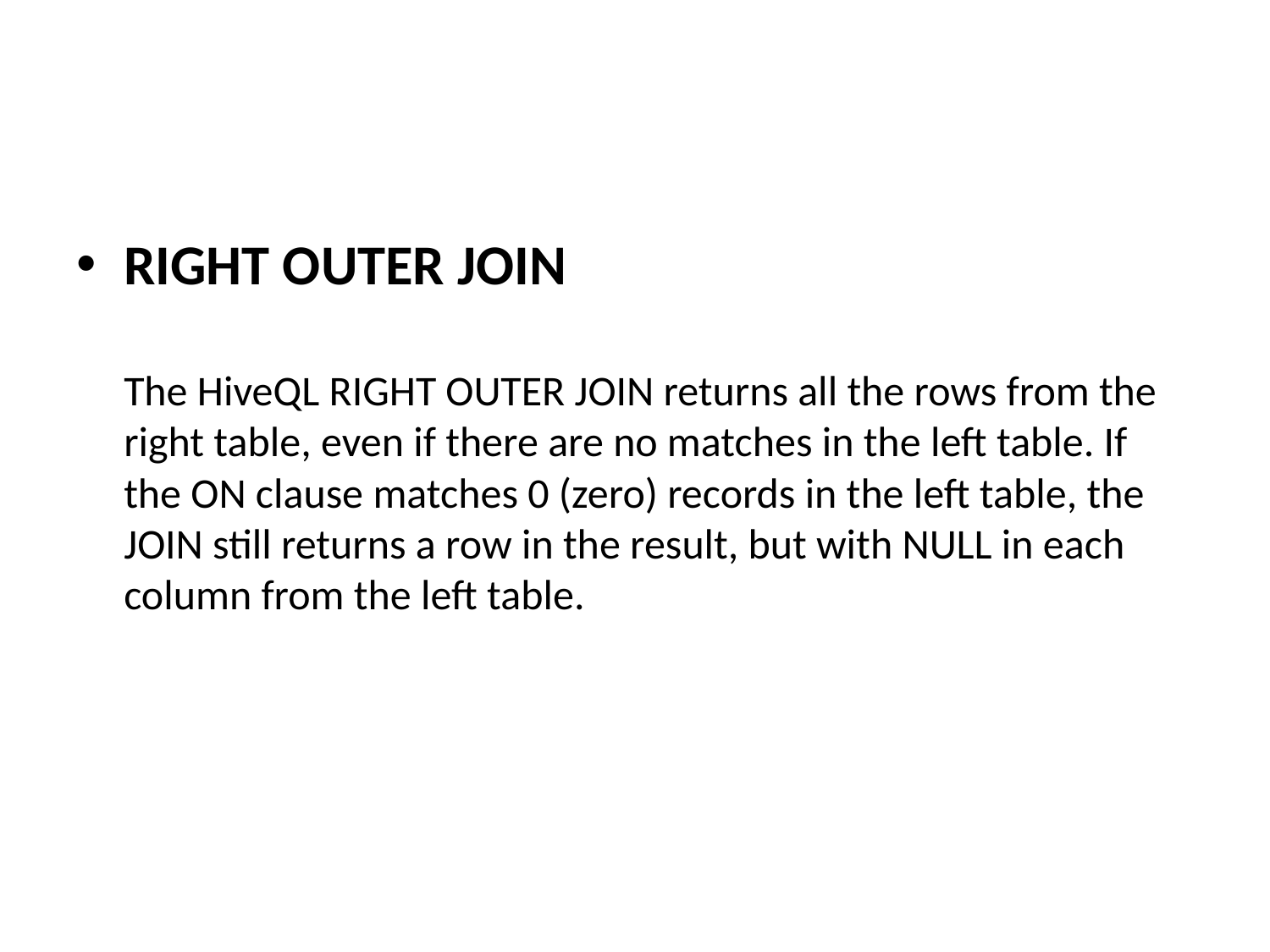

#
RIGHT OUTER JOIN
The HiveQL RIGHT OUTER JOIN returns all the rows from the right table, even if there are no matches in the left table. If the ON clause matches 0 (zero) records in the left table, the JOIN still returns a row in the result, but with NULL in each column from the left table.